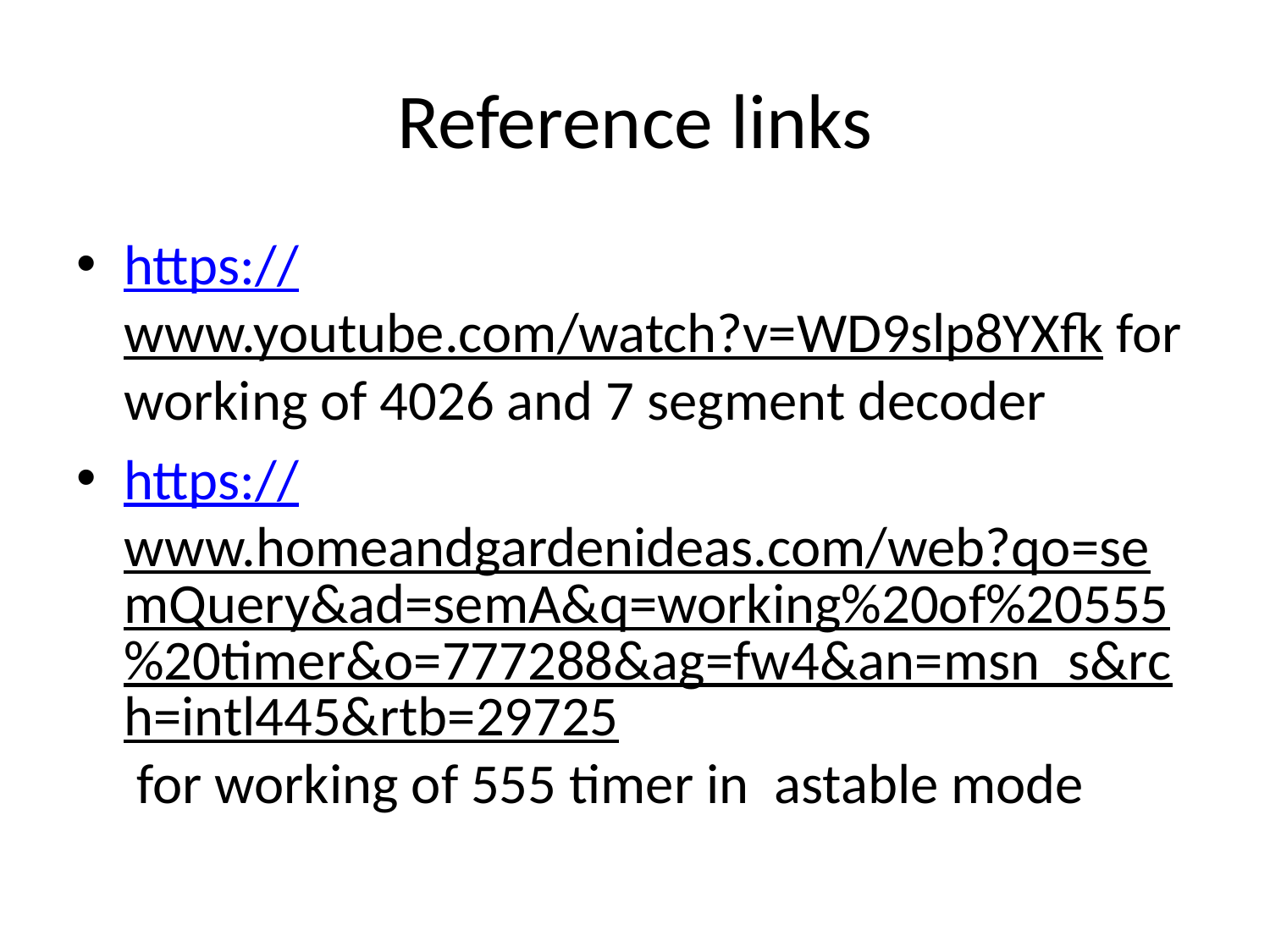

# Reference links
https://www.youtube.com/watch?v=WD9slp8YXfk for working of 4026 and 7 segment decoder
https://www.homeandgardenideas.com/web?qo=semQuery&ad=semA&q=working%20of%20555%20timer&o=777288&ag=fw4&an=msn_s&rch=intl445&rtb=29725 for working of 555 timer in  astable mode